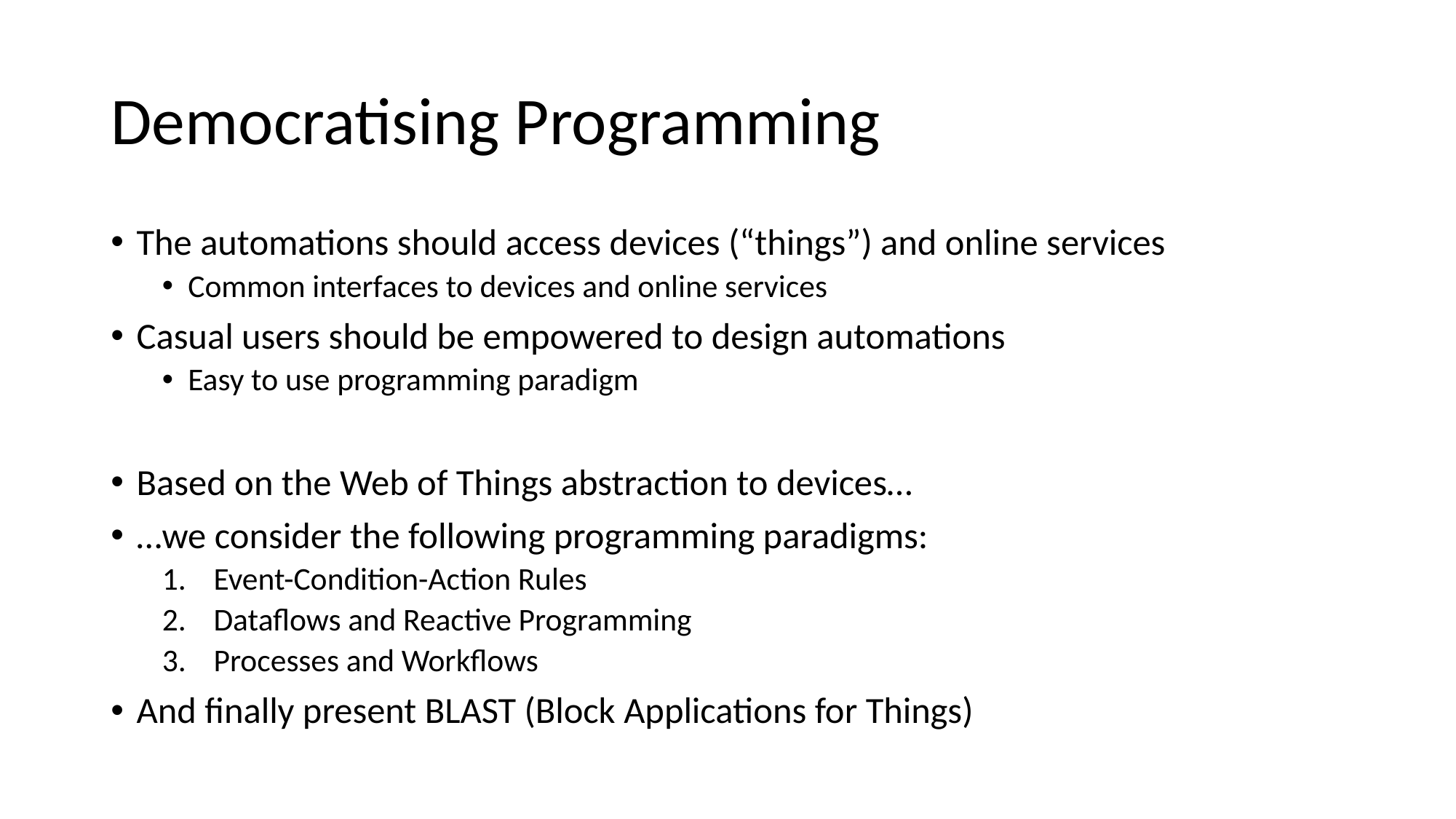

# Democratising Programming
The automations should access devices (“things”) and online services
Common interfaces to devices and online services
Casual users should be empowered to design automations
Easy to use programming paradigm

Based on the Web of Things abstraction to devices…
…we consider the following programming paradigms:
Event-Condition-Action Rules
Dataflows and Reactive Programming
Processes and Workflows
And finally present BLAST (Block Applications for Things)